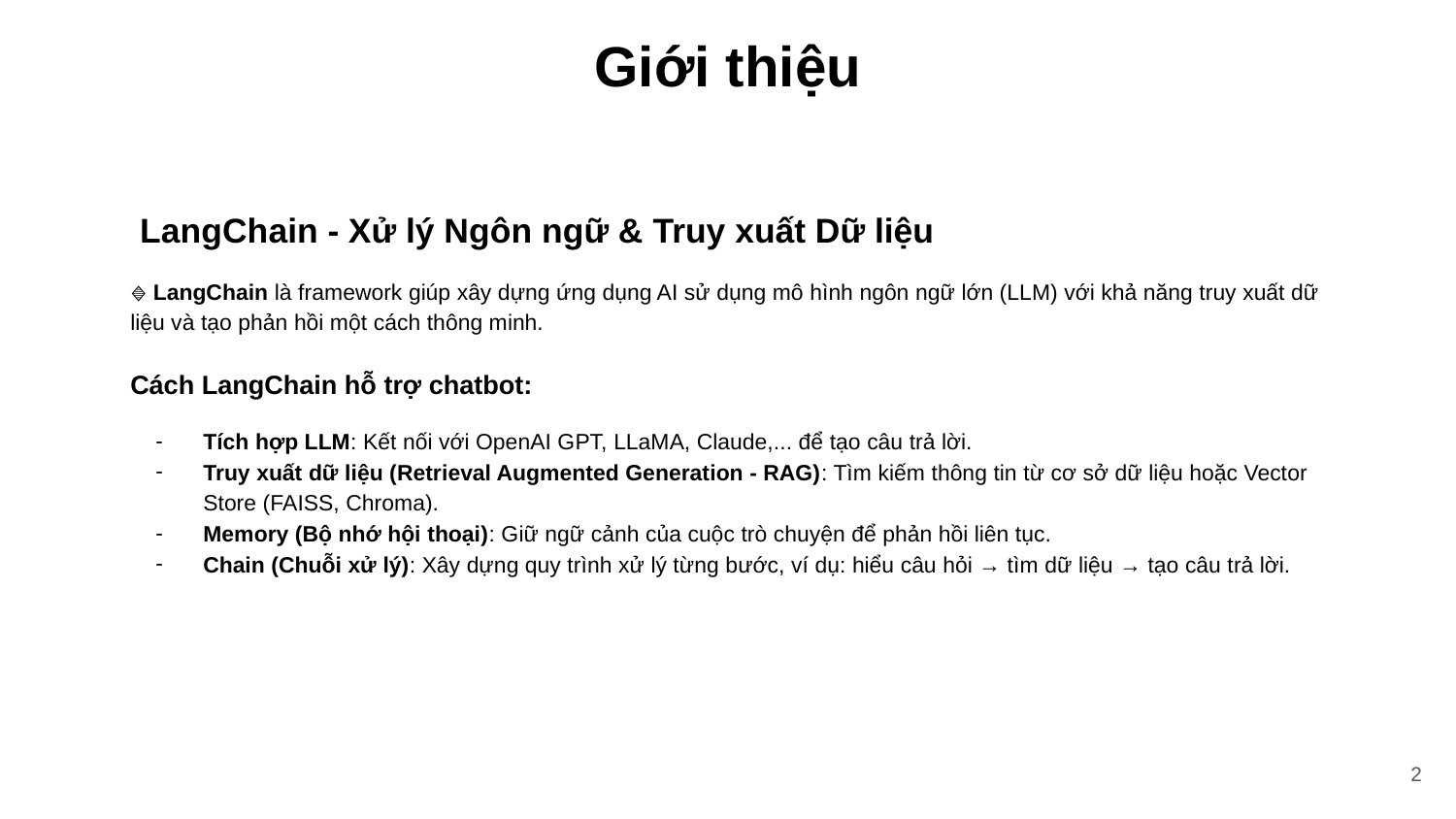

Giới thiệu

 LangChain - Xử lý Ngôn ngữ & Truy xuất Dữ liệu
🔹 LangChain là framework giúp xây dựng ứng dụng AI sử dụng mô hình ngôn ngữ lớn (LLM) với khả năng truy xuất dữ liệu và tạo phản hồi một cách thông minh.
Cách LangChain hỗ trợ chatbot:
Tích hợp LLM: Kết nối với OpenAI GPT, LLaMA, Claude,... để tạo câu trả lời.
Truy xuất dữ liệu (Retrieval Augmented Generation - RAG): Tìm kiếm thông tin từ cơ sở dữ liệu hoặc Vector Store (FAISS, Chroma).
Memory (Bộ nhớ hội thoại): Giữ ngữ cảnh của cuộc trò chuyện để phản hồi liên tục.
Chain (Chuỗi xử lý): Xây dựng quy trình xử lý từng bước, ví dụ: hiểu câu hỏi → tìm dữ liệu → tạo câu trả lời.

2